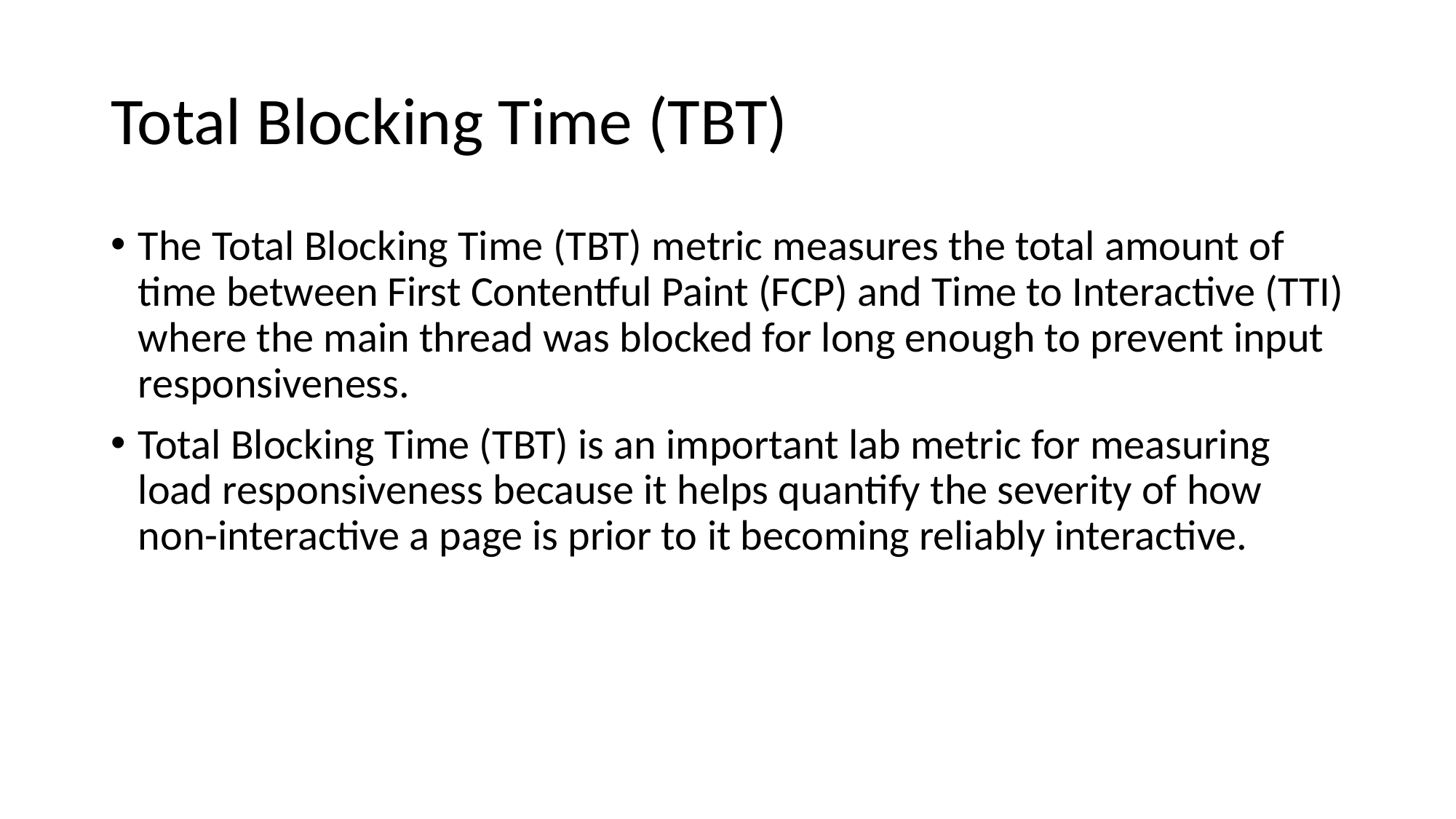

# Total Blocking Time (TBT)
The Total Blocking Time (TBT) metric measures the total amount of time between First Contentful Paint (FCP) and Time to Interactive (TTI) where the main thread was blocked for long enough to prevent input responsiveness.
Total Blocking Time (TBT) is an important lab metric for measuring load responsiveness because it helps quantify the severity of how non-interactive a page is prior to it becoming reliably interactive.